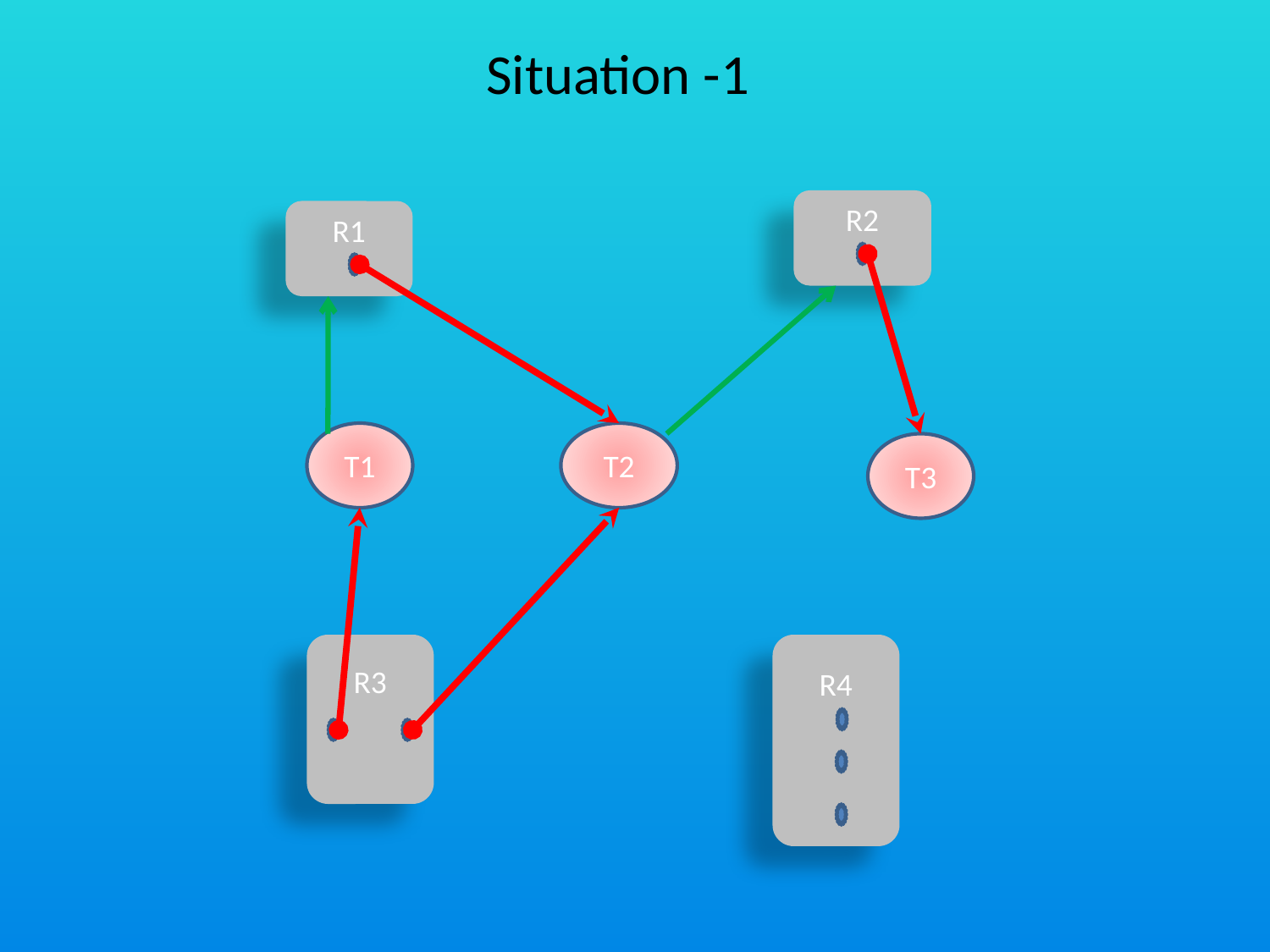

Situation -1
R2

R1

T1
T2
T3
R3

R4